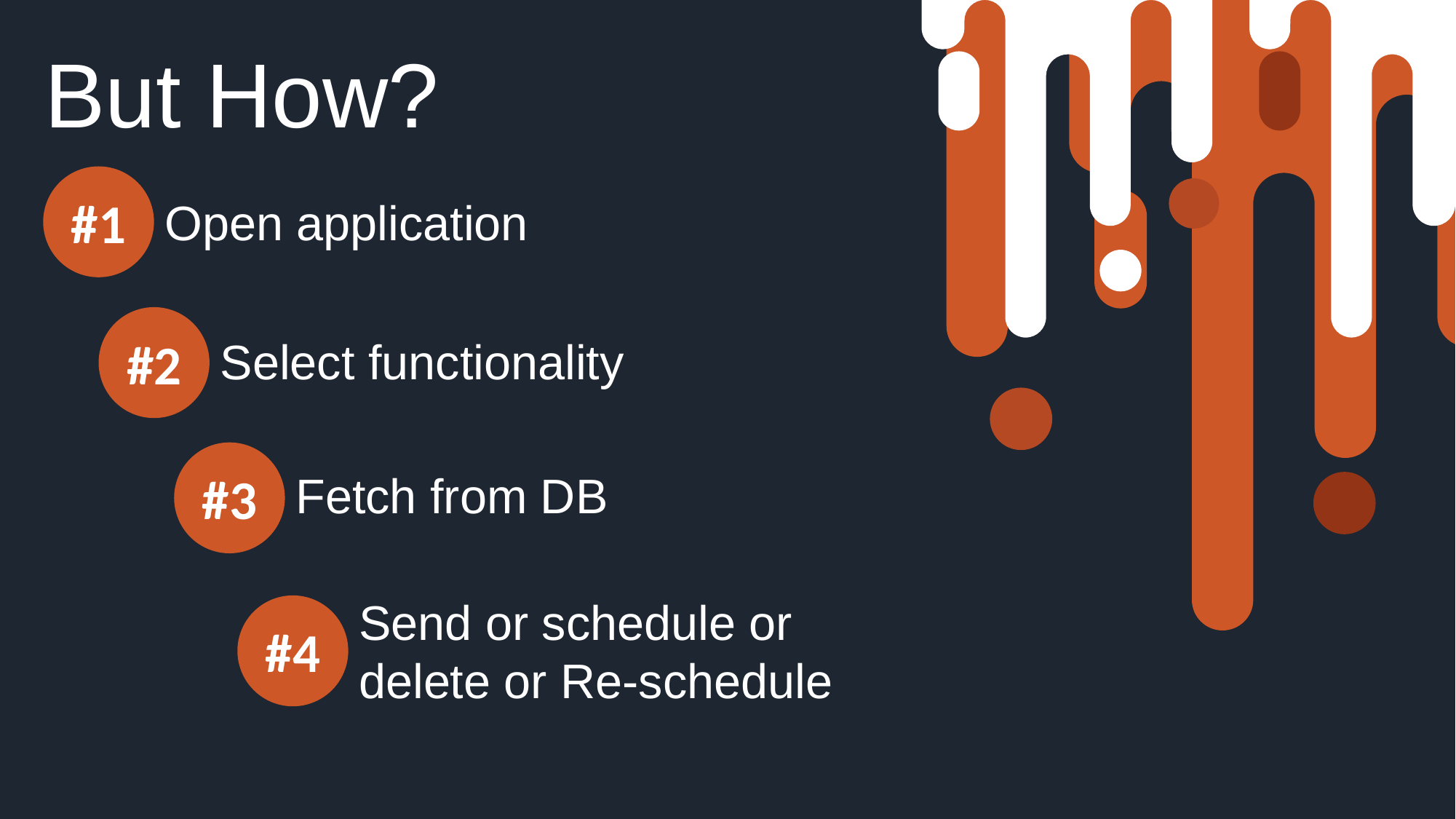

# But How?
#1
Open application
#2
Select functionality
#3
Fetch from DB
Send or schedule or delete or Re-schedule
#4